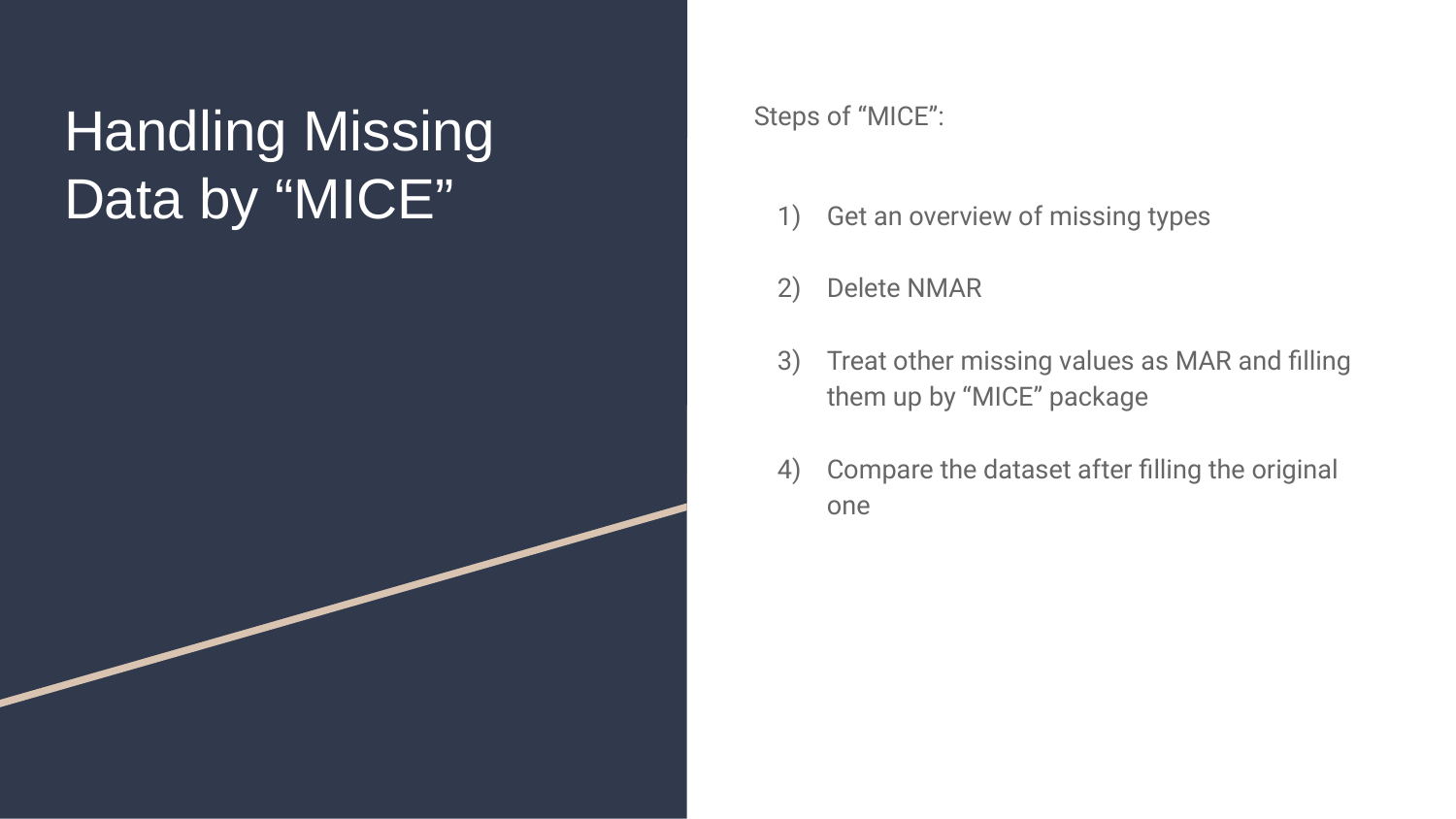

# Handling Missing Data by “MICE”
Steps of “MICE”:
Get an overview of missing types
Delete NMAR
Treat other missing values as MAR and filling them up by “MICE” package
Compare the dataset after filling the original one